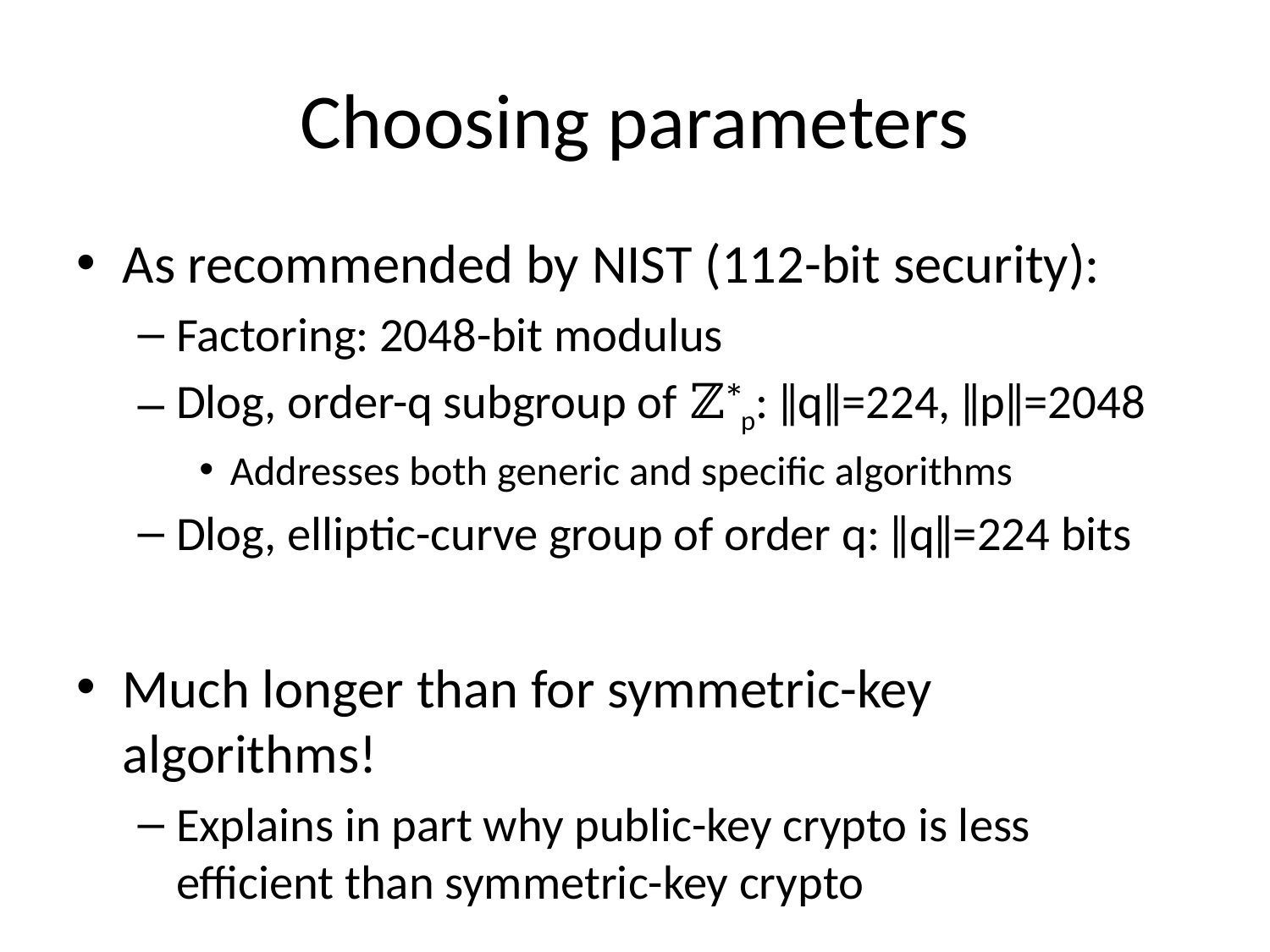

# Choosing parameters
As recommended by NIST (112-bit security):
Factoring: 2048-bit modulus
Dlog, order-q subgroup of ℤ*p: ǁqǁ=224, ǁpǁ=2048
Addresses both generic and specific algorithms
Dlog, elliptic-curve group of order q: ǁqǁ=224 bits

Much longer than for symmetric-key algorithms!
Explains in part why public-key crypto is less efficient than symmetric-key crypto